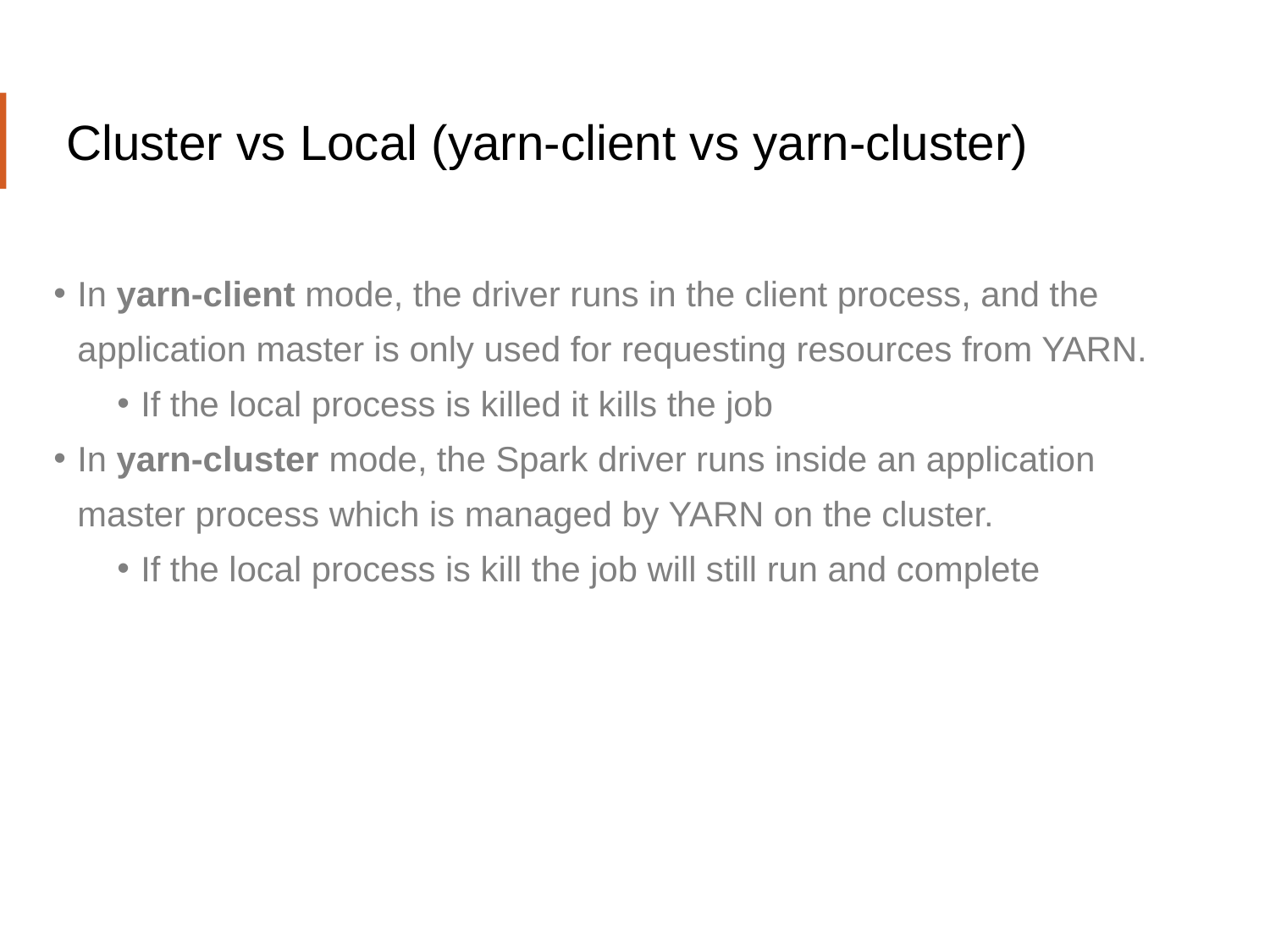

# Cluster vs Local (yarn-client vs yarn-cluster)
In yarn-client mode, the driver runs in the client process, and the application master is only used for requesting resources from YARN.
If the local process is killed it kills the job
In yarn-cluster mode, the Spark driver runs inside an application master process which is managed by YARN on the cluster.
If the local process is kill the job will still run and complete